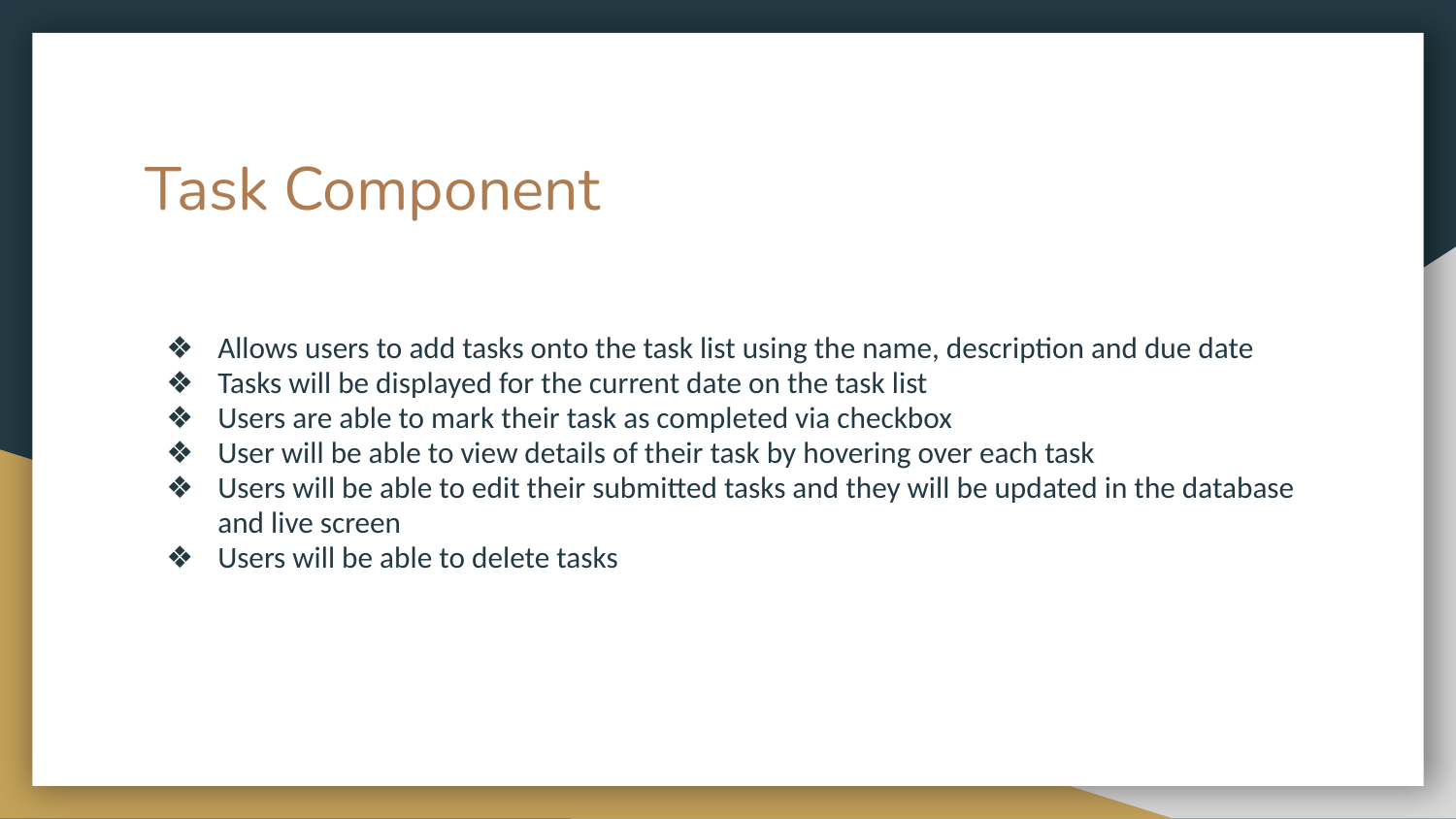

# Task Component
Allows users to add tasks onto the task list using the name, description and due date
Tasks will be displayed for the current date on the task list
Users are able to mark their task as completed via checkbox
User will be able to view details of their task by hovering over each task
Users will be able to edit their submitted tasks and they will be updated in the database and live screen
Users will be able to delete tasks